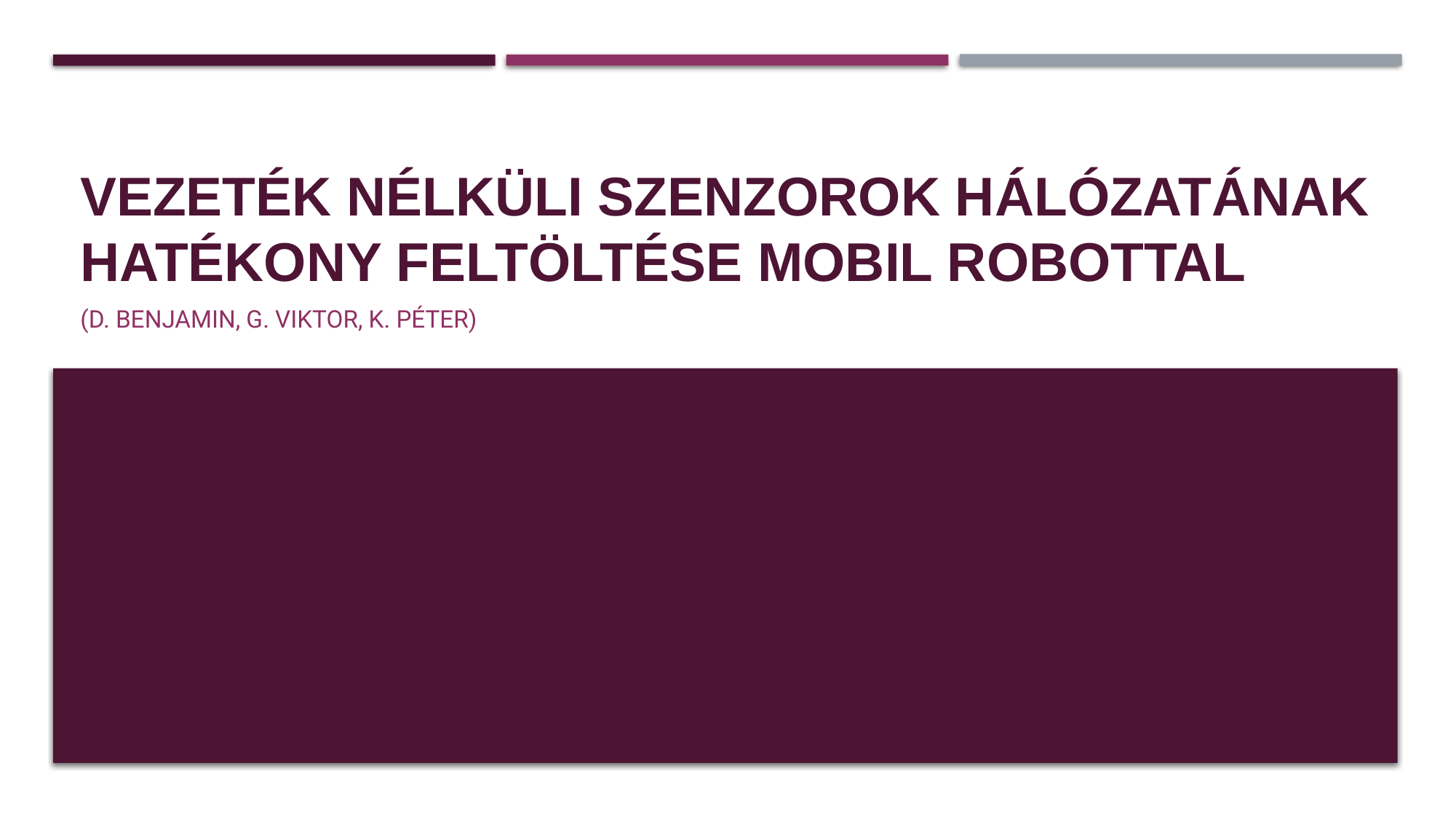

# Vezeték nélküli szenzorok hálózatának hatékony feltöltése mobil robottal
(D. Benjamin, G. Viktor, K. Péter)